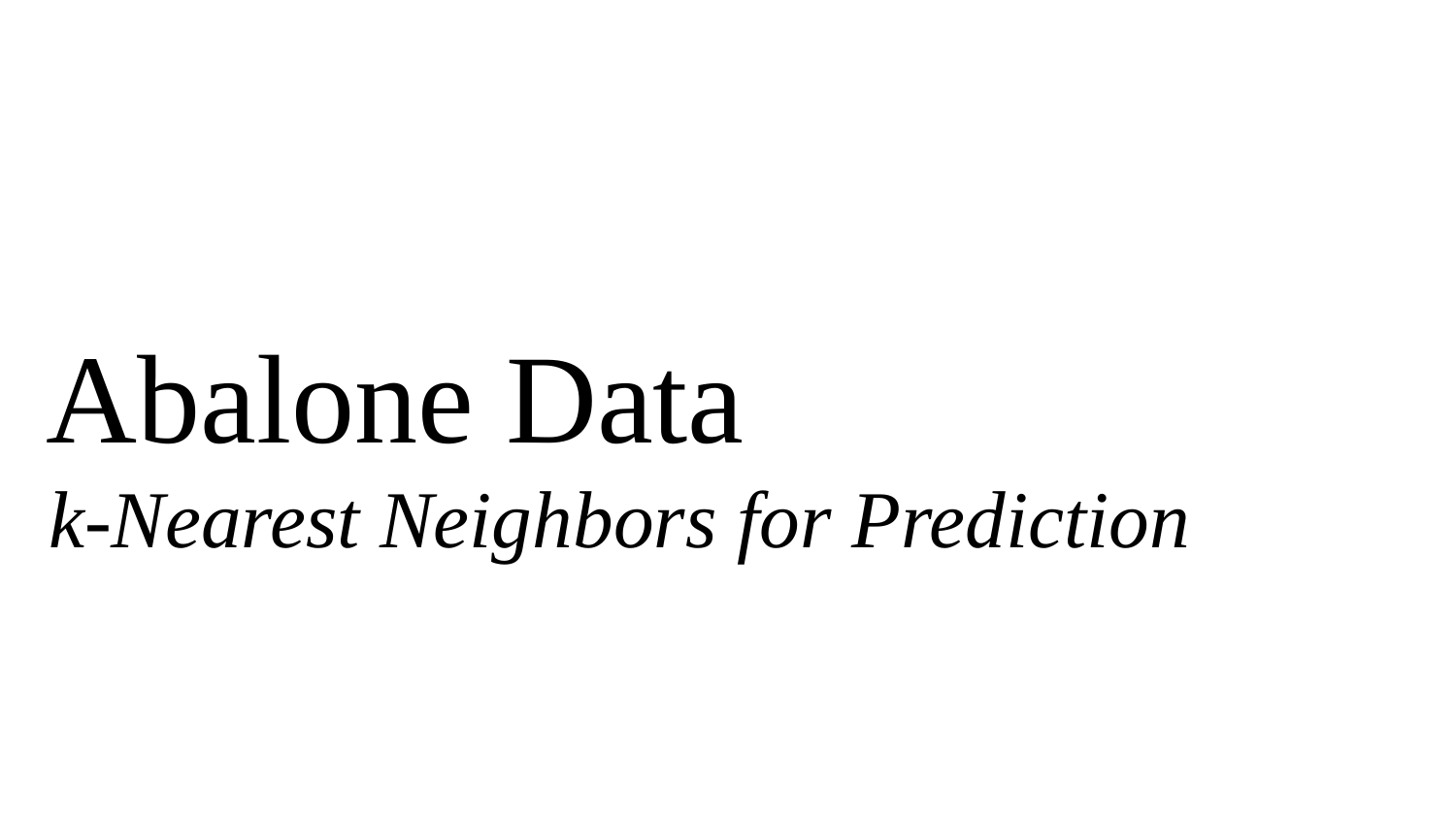

# Abalone Data
k-Nearest Neighbors for Prediction